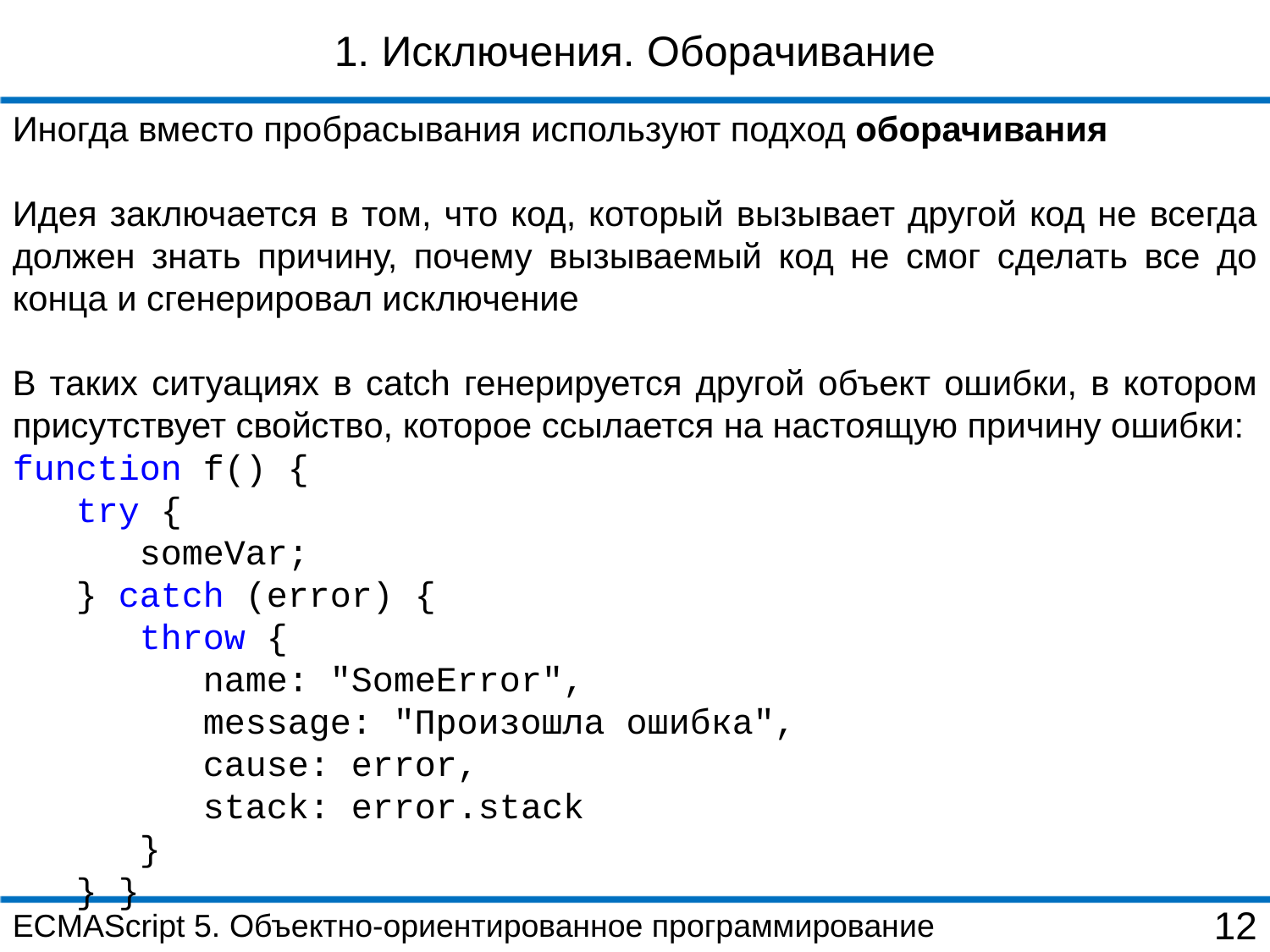

1. Исключения. Оборачивание
Иногда вместо пробрасывания используют подход оборачивания

Идея заключается в том, что код, который вызывает другой код не всегда должен знать причину, почему вызываемый код не смог сделать все до конца и сгенерировал исключение

В таких ситуациях в catch генерируется другой объект ошибки, в котором присутствует свойство, которое ссылается на настоящую причину ошибки:
function f() {
   try {
      someVar;
   } catch (error) {
      throw {
         name: "SomeError",
         message: "Произошла ошибка",
         cause: error,
         stack: error.stack
      }
   } }
ECMAScript 5. Объектно-ориентированное программирование
12